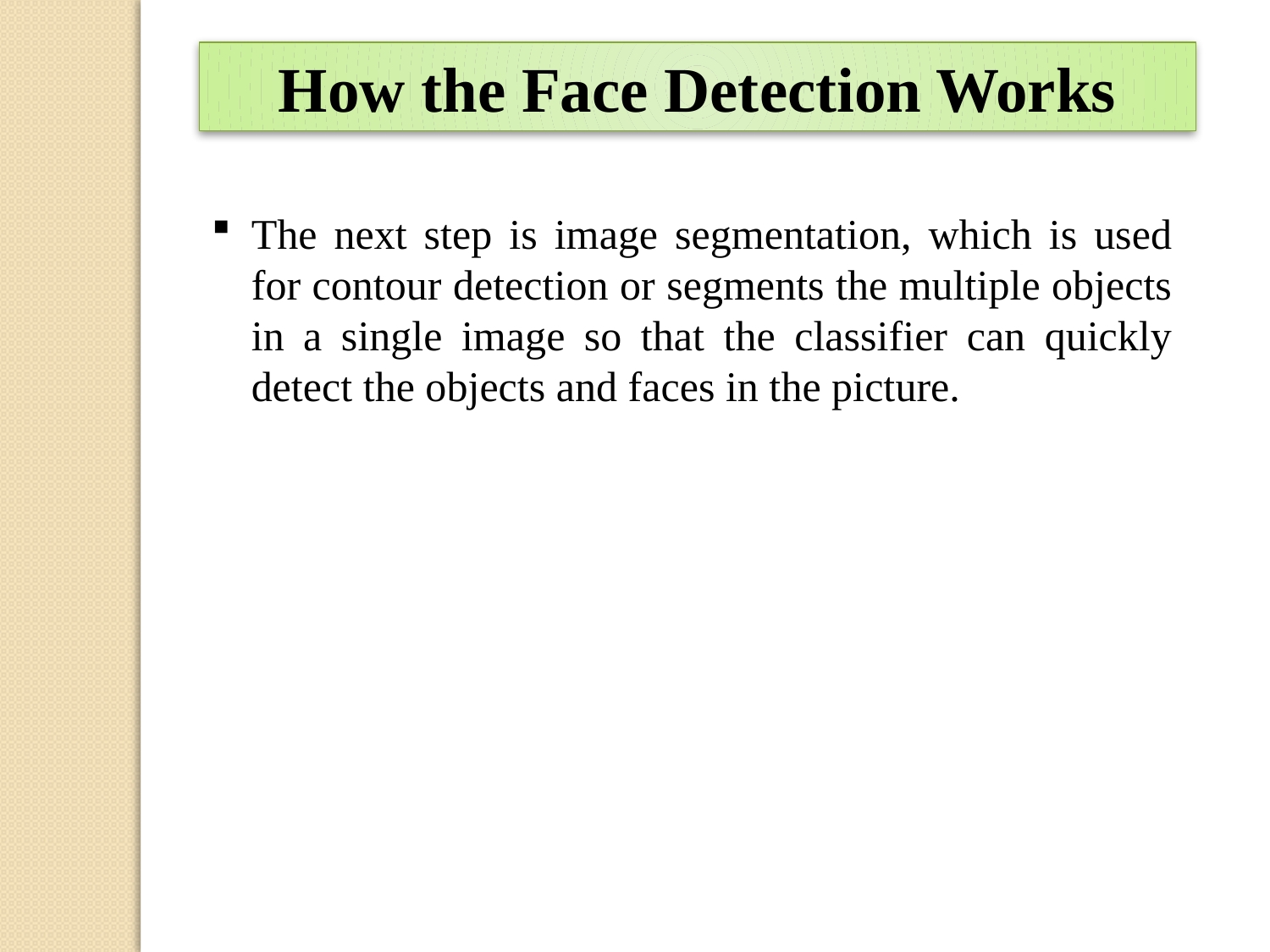

How the Face Detection Works
The next step is image segmentation, which is used for contour detection or segments the multiple objects in a single image so that the classifier can quickly detect the objects and faces in the picture.